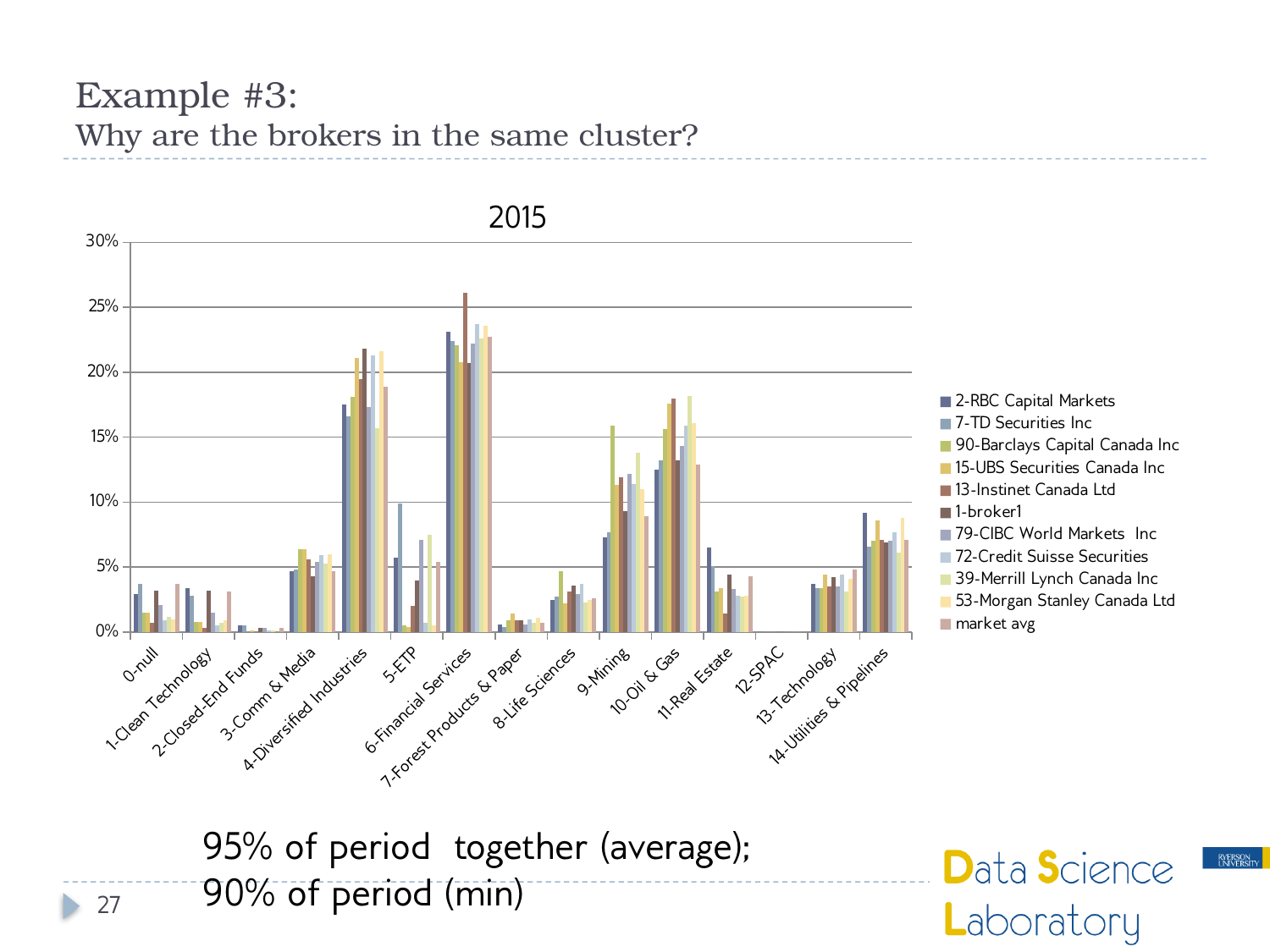

# Example #3: Why are the brokers in the same cluster?
2015

### Chart

| Category | 2-RBC Capital Markets | 7-TD Securities Inc | 90-Barclays Capital Canada Inc | 15-UBS Securities Canada Inc | 13-Instinet Canada Ltd | 1-broker1 | 79-CIBC World Markets  Inc | 72-Credit Suisse Securities | 39-Merrill Lynch Canada Inc | 53-Morgan Stanley Canada Ltd | market avg |
|---|---|---|---|---|---|---|---|---|---|---|---|
| 0-null | 0.02900000000000001 | 0.03700000000000001 | 0.015000000000000005 | 0.015000000000000005 | 0.007000000000000011 | 0.03200000000000001 | 0.021000000000000008 | 0.009000000000000003 | 0.012000000000000004 | 0.010000000000000004 | 0.03700000000000001 |
| 1-Clean Technology | 0.034 | 0.028000000000000004 | 0.008000000000000023 | 0.008000000000000023 | 0.0030000000000000113 | 0.03200000000000001 | 0.015000000000000005 | 0.005000000000000011 | 0.007000000000000011 | 0.009000000000000003 | 0.03100000000000001 |
| 2-Closed-End Funds | 0.005000000000000011 | 0.005000000000000011 | 0.0 | 0.0010000000000000005 | 0.0 | 0.0030000000000000113 | 0.0030000000000000113 | 0.0010000000000000005 | 0.0010000000000000005 | 0.0 | 0.0030000000000000113 |
| 3-Comm & Media | 0.047000000000000014 | 0.048000000000000015 | 0.06400000000000011 | 0.06400000000000011 | 0.056 | 0.04300000000000001 | 0.05400000000000002 | 0.05900000000000011 | 0.05300000000000001 | 0.06000000000000002 | 0.047000000000000014 |
| 4-Diversified Industries | 0.17500000000000004 | 0.166 | 0.18100000000000005 | 0.21100000000000005 | 0.195 | 0.21800000000000005 | 0.17300000000000001 | 0.21300000000000005 | 0.15700000000000006 | 0.21600000000000005 | 0.18900000000000006 |
| 5-ETP | 0.05700000000000001 | 0.09900000000000005 | 0.005000000000000011 | 0.004000000000000011 | 0.020000000000000007 | 0.040000000000000015 | 0.07100000000000001 | 0.007000000000000011 | 0.07500000000000001 | 0.005000000000000011 | 0.05400000000000002 |
| 6-Financial Services | 0.231 | 0.224 | 0.221 | 0.20800000000000005 | 0.261 | 0.20700000000000005 | 0.222 | 0.23700000000000004 | 0.226 | 0.23600000000000004 | 0.227 |
| 7-Forest Products & Paper | 0.006000000000000011 | 0.004000000000000011 | 0.009000000000000003 | 0.014000000000000002 | 0.009000000000000003 | 0.009000000000000003 | 0.006000000000000011 | 0.010000000000000004 | 0.007000000000000011 | 0.011000000000000005 | 0.007000000000000011 |
| 8-Life Sciences | 0.02500000000000001 | 0.027000000000000114 | 0.047000000000000014 | 0.02200000000000001 | 0.03100000000000001 | 0.03600000000000001 | 0.02900000000000001 | 0.03700000000000001 | 0.023000000000000007 | 0.02500000000000001 | 0.02600000000000001 |
| 9-Mining | 0.07300000000000001 | 0.07700000000000001 | 0.15900000000000006 | 0.113 | 0.11900000000000002 | 0.09300000000000021 | 0.12200000000000003 | 0.114 | 0.138 | 0.11 | 0.08900000000000013 |
| 10-Oil & Gas | 0.125 | 0.132 | 0.15600000000000006 | 0.17600000000000005 | 0.18000000000000005 | 0.132 | 0.14300000000000004 | 0.15900000000000006 | 0.18200000000000005 | 0.161 | 0.129 |
| 11-Real Estate | 0.065 | 0.051000000000000004 | 0.03100000000000001 | 0.034 | 0.014000000000000002 | 0.04400000000000002 | 0.033 | 0.028000000000000004 | 0.027000000000000114 | 0.028000000000000004 | 0.04300000000000001 |
| 12-SPAC | 0.0 | 0.0 | 0.0 | 0.0 | 0.0 | 0.0 | 0.0 | 0.0 | 0.0 | 0.0 | 0.0 |
| 13-Technology | 0.03700000000000001 | 0.034 | 0.034 | 0.04400000000000002 | 0.03500000000000001 | 0.042000000000000016 | 0.03500000000000001 | 0.04400000000000002 | 0.03100000000000001 | 0.04100000000000001 | 0.048000000000000015 |
| 14-Utilities & Pipelines | 0.09200000000000003 | 0.066 | 0.07000000000000002 | 0.08600000000000002 | 0.07100000000000001 | 0.06900000000000002 | 0.07000000000000002 | 0.07700000000000001 | 0.06100000000000001 | 0.08800000000000015 | 0.07100000000000001 |
95% of period  together (average);
90% of period (min)
27